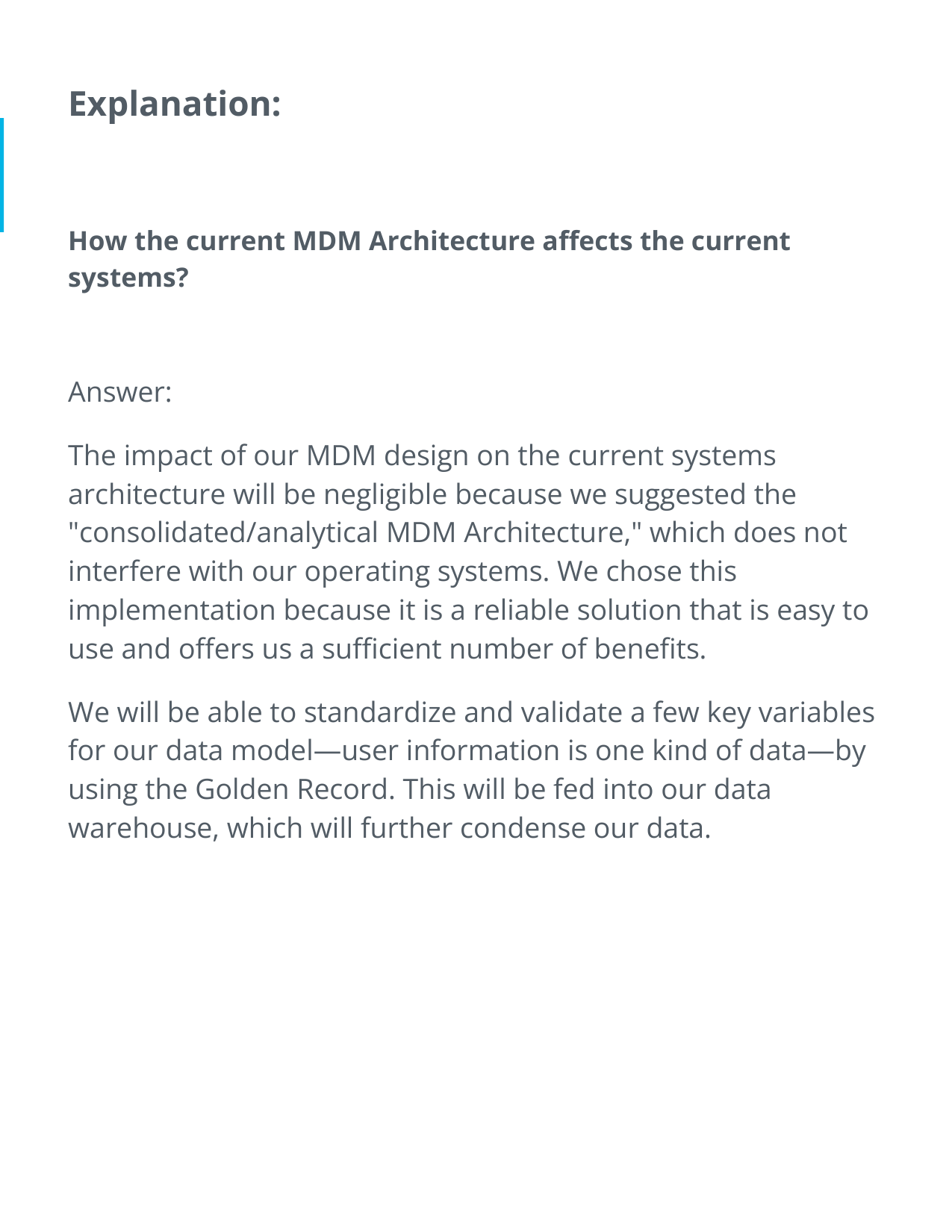

Explanation:

How the current MDM Architecture affects the current systems?
Answer:
The impact of our MDM design on the current systems architecture will be negligible because we suggested the "consolidated/analytical MDM Architecture," which does not interfere with our operating systems. We chose this implementation because it is a reliable solution that is easy to use and offers us a sufficient number of benefits.
We will be able to standardize and validate a few key variables for our data model—user information is one kind of data—by using the Golden Record. This will be fed into our data warehouse, which will further condense our data.